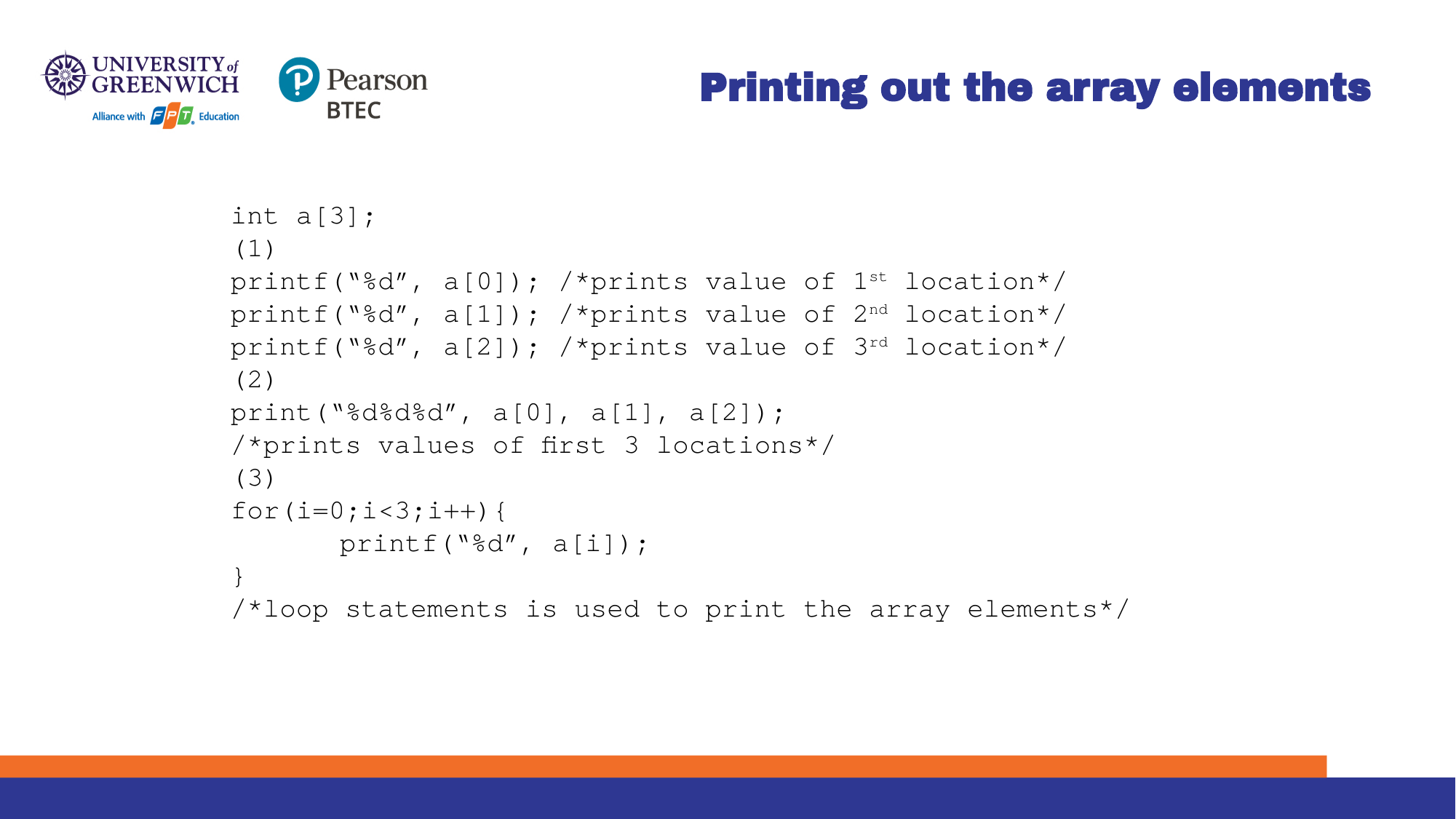

# Printing out the array elements

int a[3];
(1)
printf(“%d”, a[0]); /*prints value of 1st location*/
printf(“%d”, a[1]); /*prints value of 2nd location*/
printf(“%d”, a[2]); /*prints value of 3rd location*/
(2)
print(“%d%d%d”, a[0], a[1], a[2]);
/*prints values of first 3 locations*/
(3)
for(i=0;i<3;i++){
	printf(“%d”, a[i]);
}
/*loop statements is used to print the array elements*/